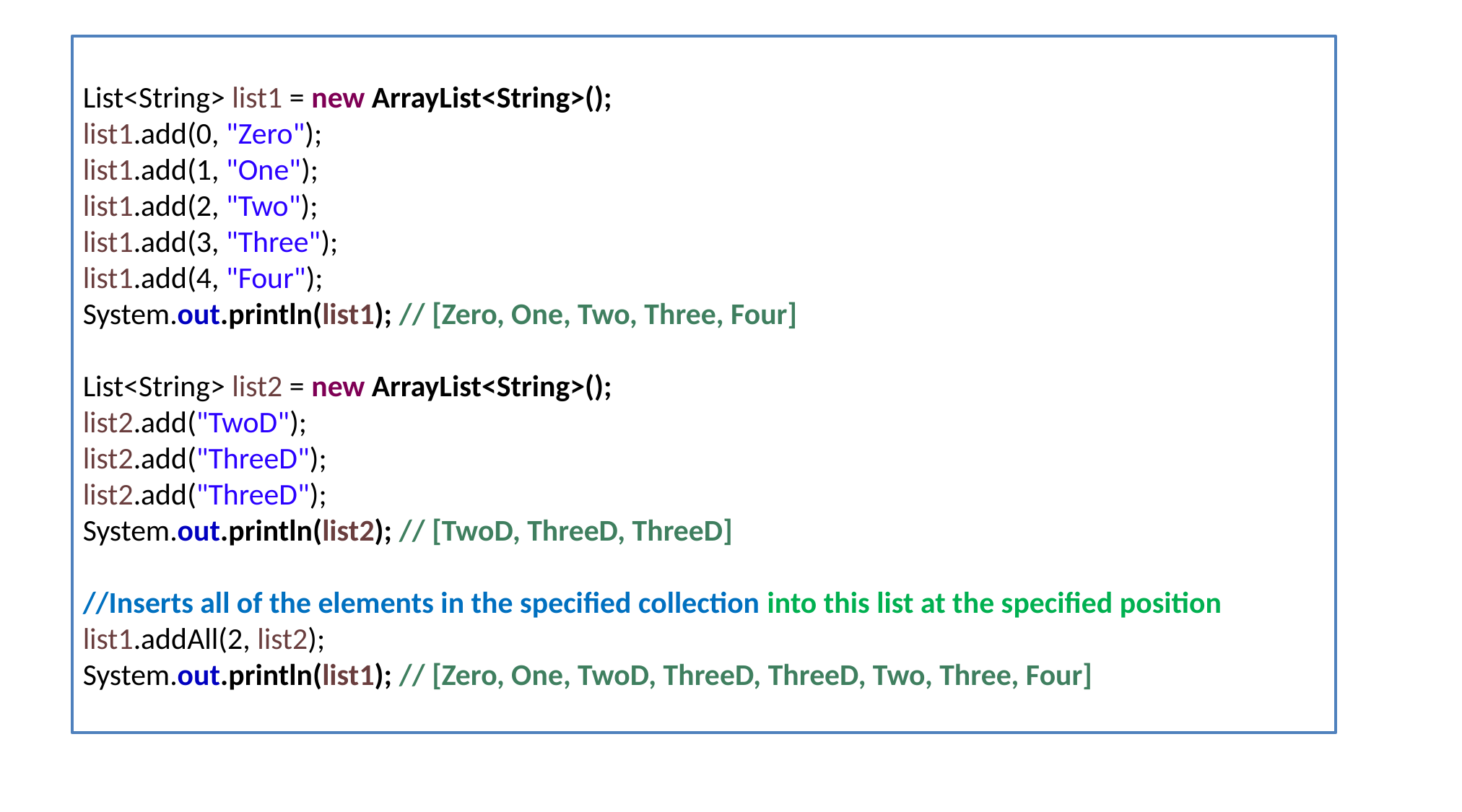

List<String> list1 = new ArrayList<String>();
list1.add(0, "Zero");
list1.add(1, "One");
list1.add(2, "Two");
list1.add(3, "Three");
list1.add(4, "Four");
System.out.println(list1); // [Zero, One, Two, Three, Four]

List<String> list2 = new ArrayList<String>();
list2.add("TwoD");
list2.add("ThreeD");
list2.add("ThreeD");
System.out.println(list2); // [TwoD, ThreeD, ThreeD]

//Inserts all of the elements in the specified collection into this list at the specified position
list1.addAll(2, list2);
System.out.println(list1); // [Zero, One, TwoD, ThreeD, ThreeD, Two, Three, Four]